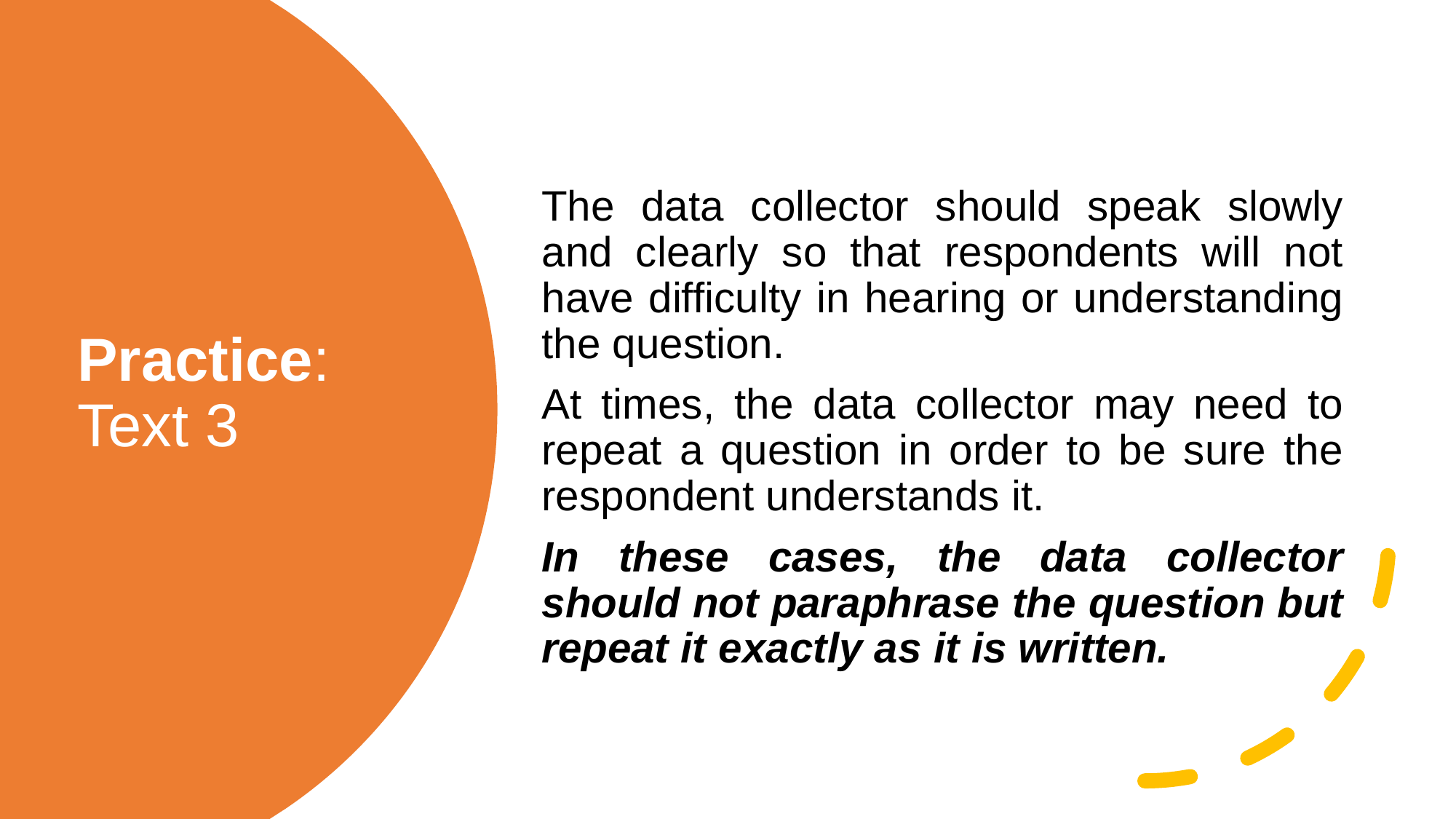

The data collector should speak slowly and clearly so that respondents will not have difficulty in hearing or understanding the question.
At times, the data collector may need to repeat a question in order to be sure the respondent understands it.
In these cases, the data collector should not paraphrase the question but repeat it exactly as it is written.
# Practice: Text 3